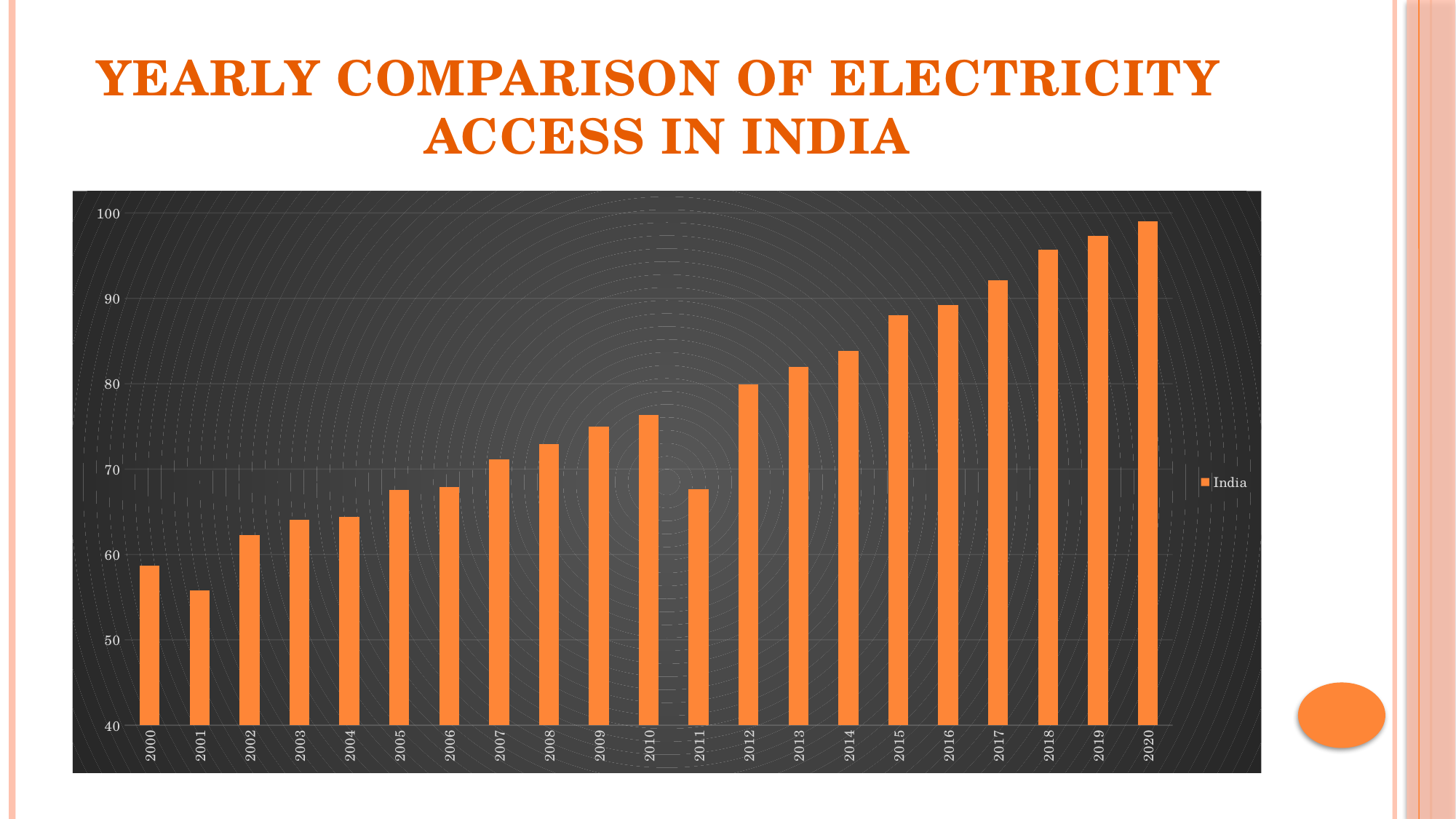

# Yearly Comparison of electricity access in India

### Chart

| Category |  |
|---|---|
| 2000 | 58.7214736938477 |
| 2001 | 55.7999992370605 |
| 2002 | 62.2999992370605 |
| 2003 | 64.0474853515625 |
| 2004 | 64.4000015258789 |
| 2005 | 67.5798110961914 |
| 2006 | 67.9000015258789 |
| 2007 | 71.1198654174805 |
| 2008 | 72.8993835449219 |
| 2009 | 75.0 |
| 2010 | 76.3000030517578 |
| 2011 | 67.5999984741211 |
| 2012 | 79.9000015258789 |
| 2013 | 81.9993286132813 |
| 2014 | 83.8724975585938 |
| 2015 | 88.0 |
| 2016 | 89.2177963256836 |
| 2017 | 92.1249465942383 |
| 2018 | 95.6999969482422 |
| 2019 | 97.3082656860352 |
| 2020 | 99.0 |